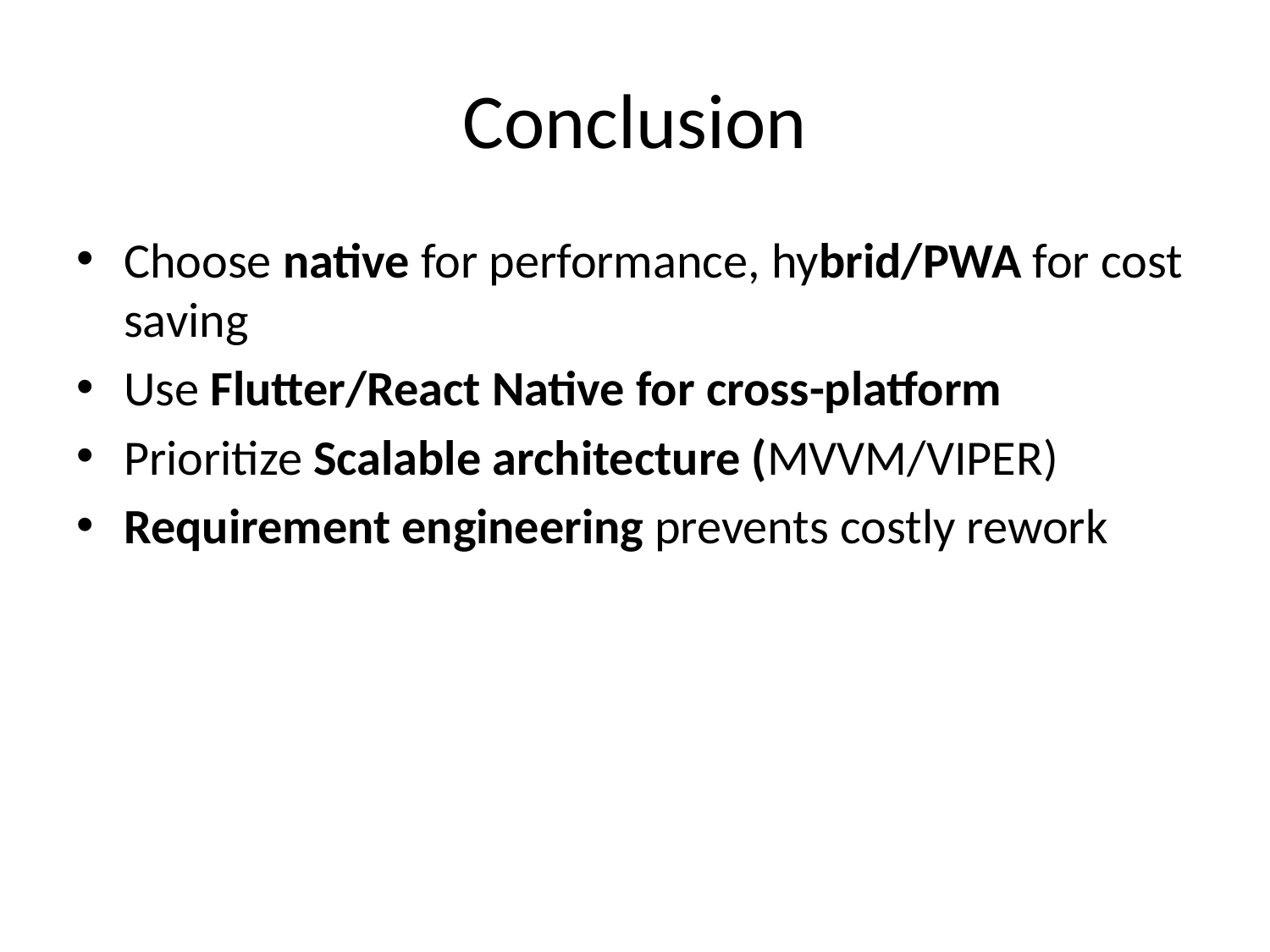

# Conclusion
Choose native for performance, hybrid/PWA for cost saving
Use Flutter/React Native for cross-platform
Prioritize Scalable architecture (MVVM/VIPER)
Requirement engineering prevents costly rework